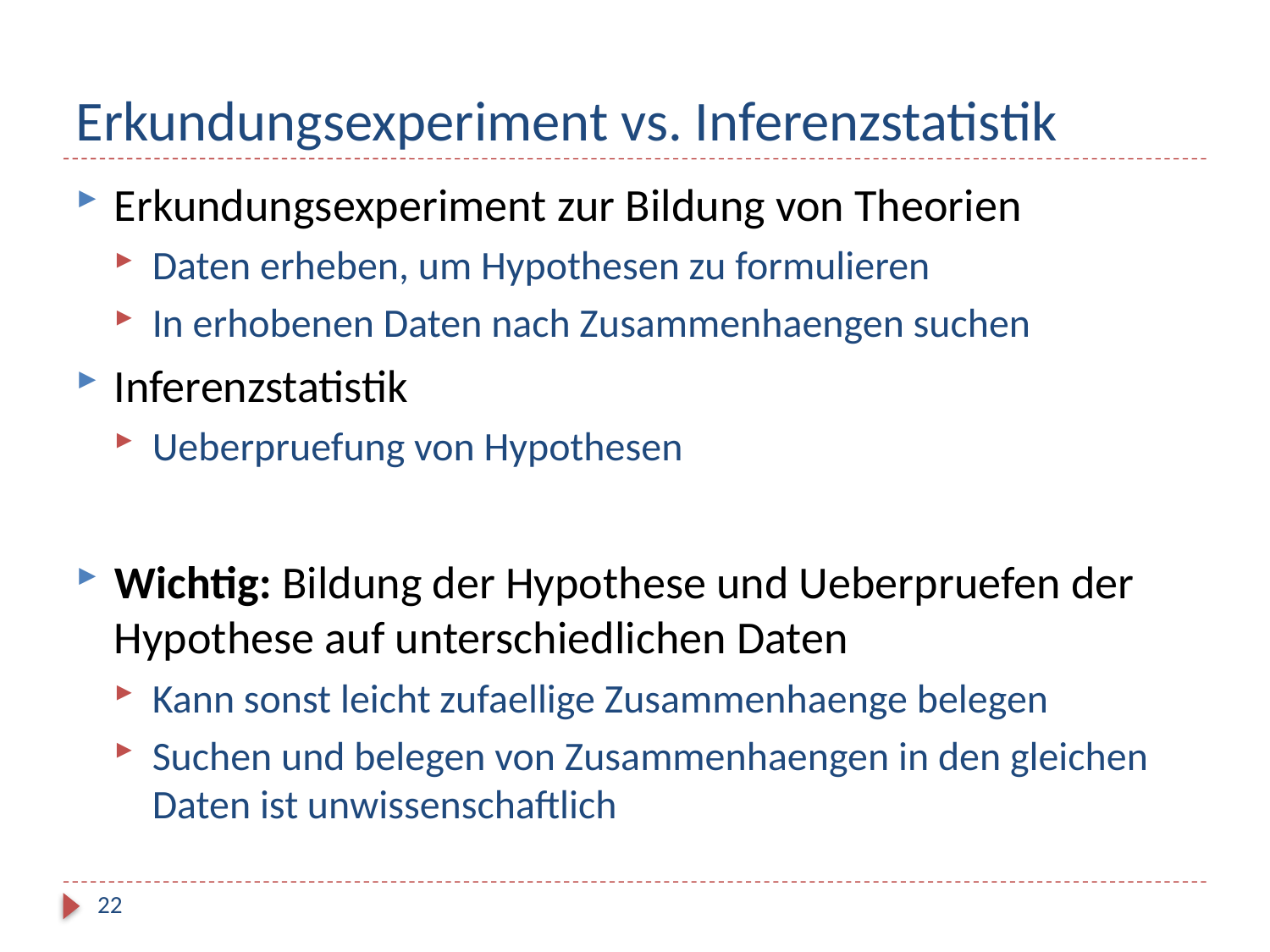

# Erkundungsexperiment vs. Inferenzstatistik
Erkundungsexperiment zur Bildung von Theorien
Daten erheben, um Hypothesen zu formulieren
In erhobenen Daten nach Zusammenhaengen suchen
Inferenzstatistik
Ueberpruefung von Hypothesen

Wichtig: Bildung der Hypothese und Ueberpruefen der Hypothese auf unterschiedlichen Daten
Kann sonst leicht zufaellige Zusammenhaenge belegen
Suchen und belegen von Zusammenhaengen in den gleichen Daten ist unwissenschaftlich
22